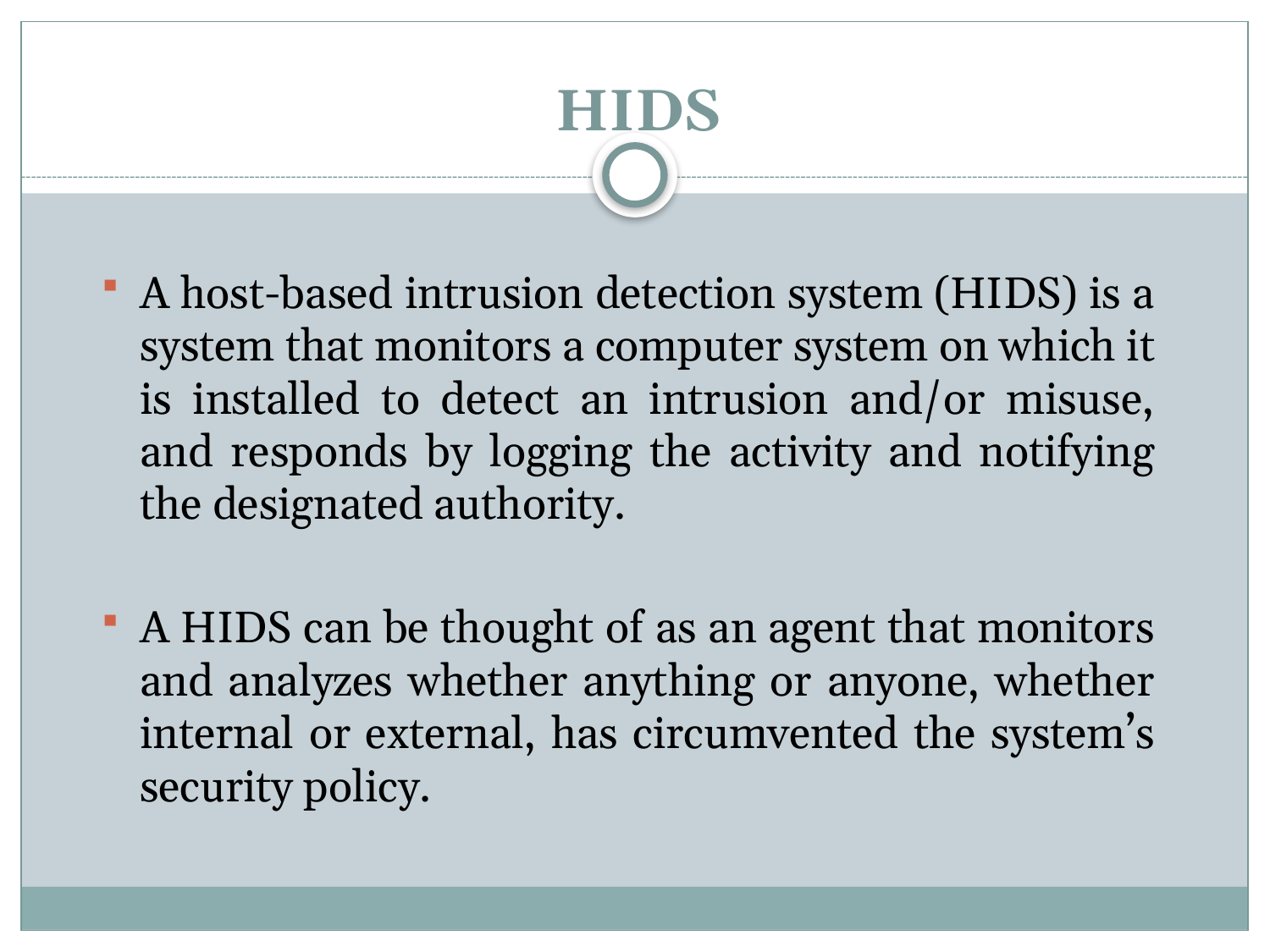

# HIDS
A host-based intrusion detection system (HIDS) is a system that monitors a computer system on which it is installed to detect an intrusion and/or misuse, and responds by logging the activity and notifying the designated authority.

A HIDS can be thought of as an agent that monitors and analyzes whether anything or anyone, whether internal or external, has circumvented the system’s security policy.